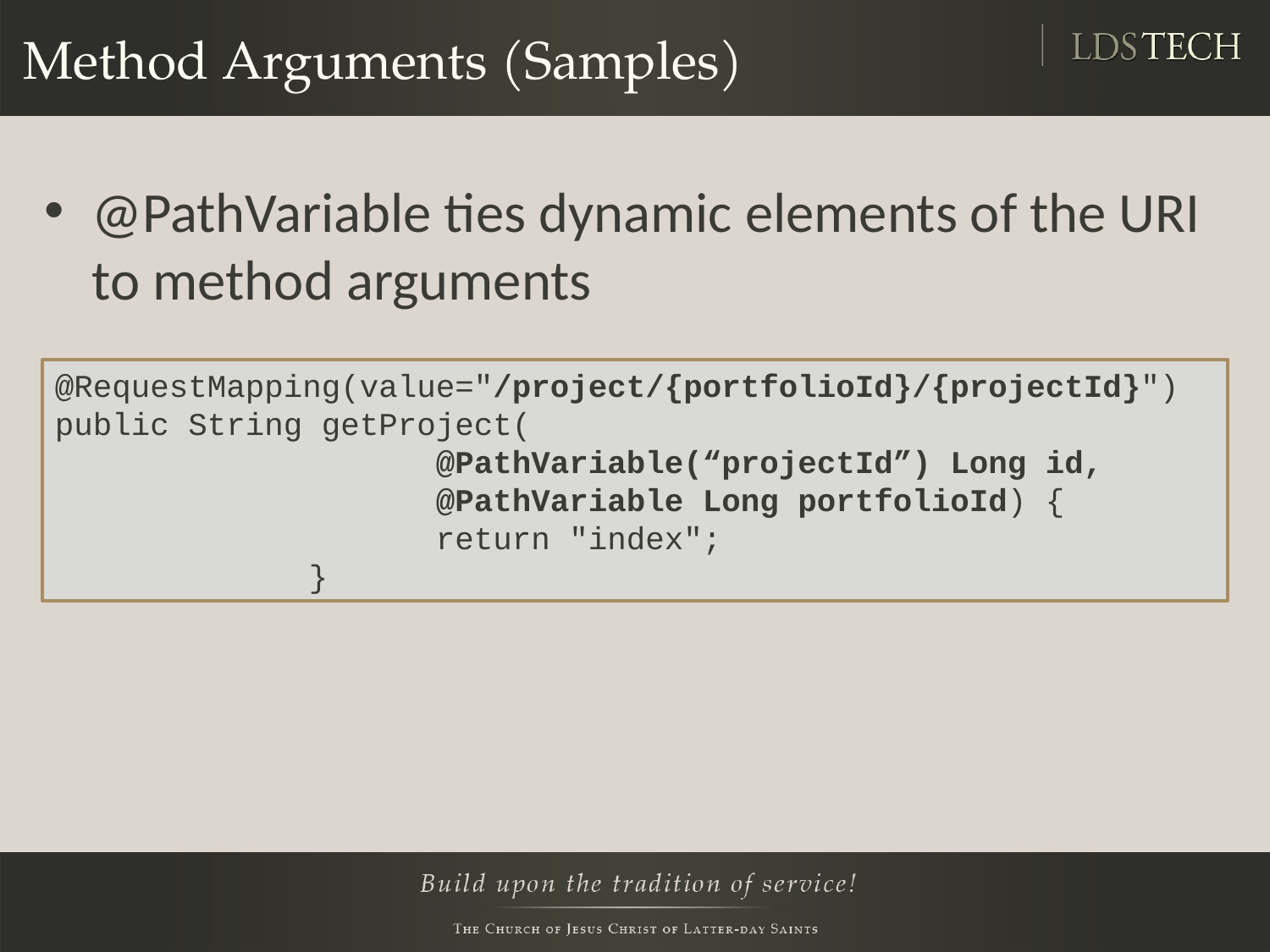

# Method Arguments (Samples)
@PathVariable ties dynamic elements of the URI to method arguments
@RequestMapping(value="/project/{portfolioId}/{projectId}")
public String getProject(
			@PathVariable(“projectId”) Long id,
	@PathVariable Long portfolioId) {
	return "index";
}